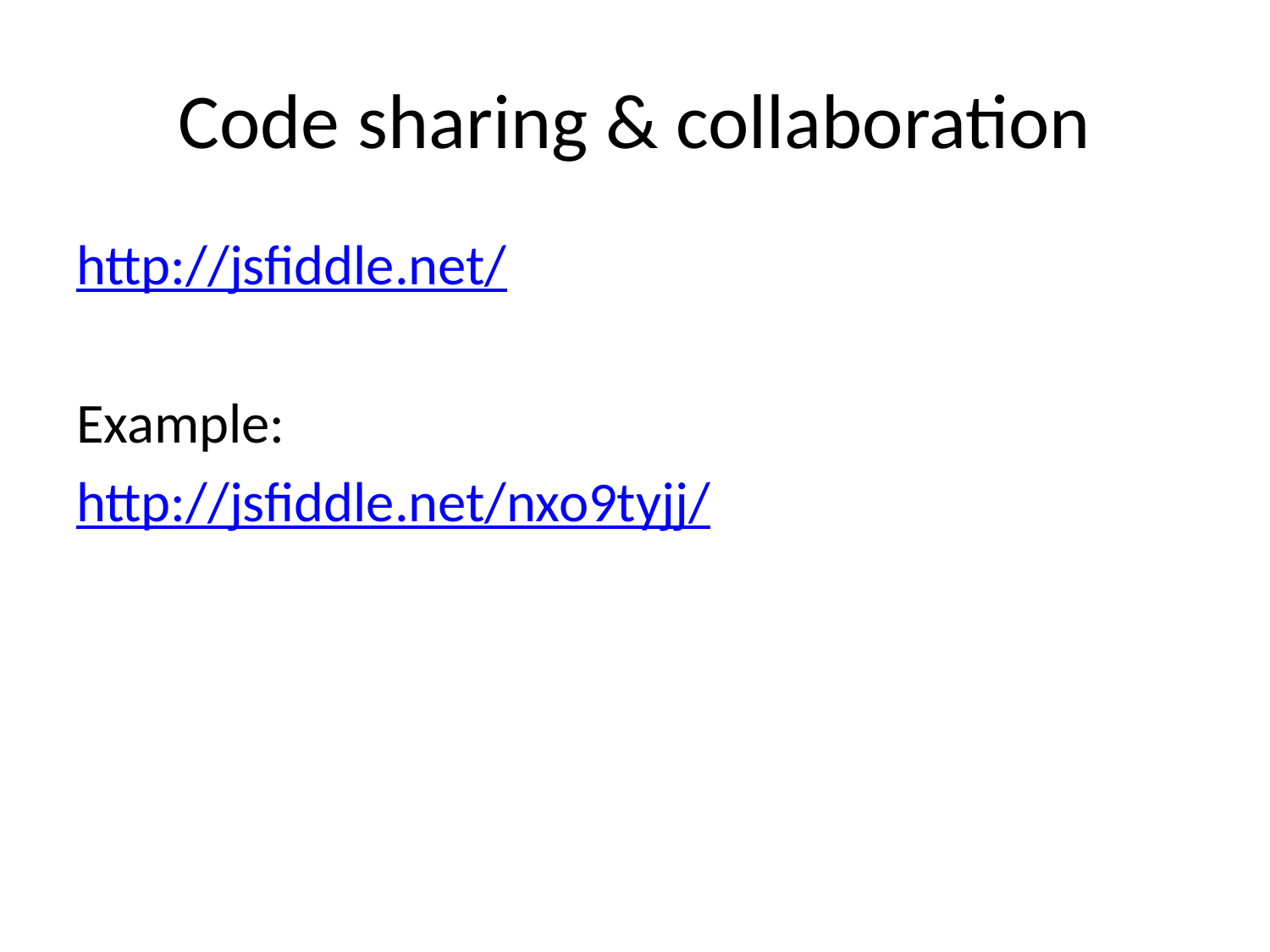

# Code sharing & collaboration
http://jsfiddle.net/

Example:
http://jsfiddle.net/nxo9tyjj/